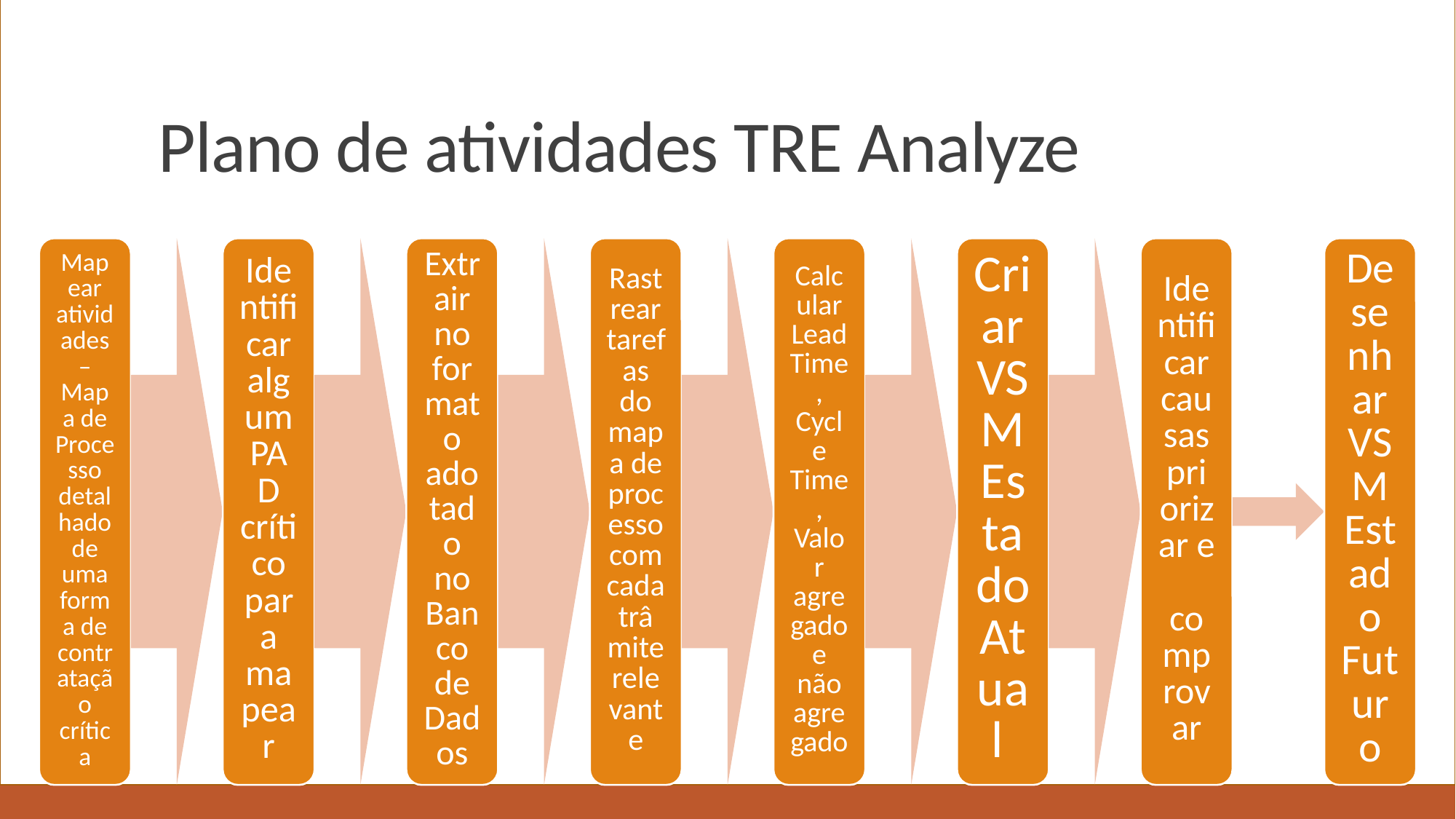

Plano de atividades TRE Analyze
Mapear atividades –Mapa de Processo detalhado de uma forma de contratação crítica
Identificar algum PAD crítico para mapear
Extrair no formato adotado no Banco de Dados
Rastrear tarefas do mapa de processo com cada trâmite relevante
Calcular Lead Time , Cycle Time , Valor agregado e não agregado
Criar VSM Estado Atual
Identificar causas priorizar e  comprovar
Desenhar VSM Estado Futuro